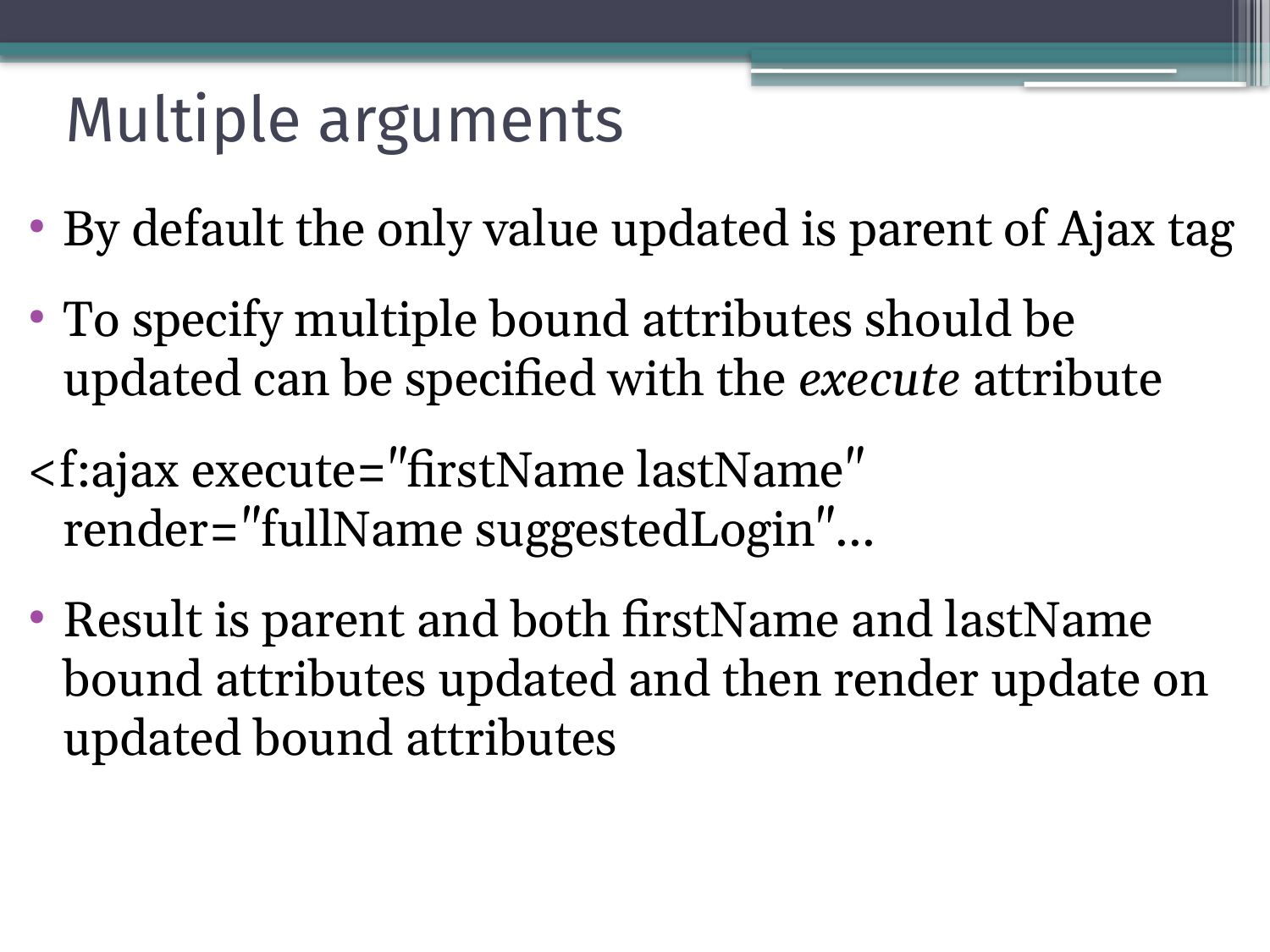

# Multiple arguments
By default the only value updated is parent of Ajax tag
To specify multiple bound attributes should be updated can be specified with the execute attribute
<f:ajax execute="firstName lastName" render="fullName suggestedLogin"...
Result is parent and both firstName and lastName bound attributes updated and then render update on updated bound attributes